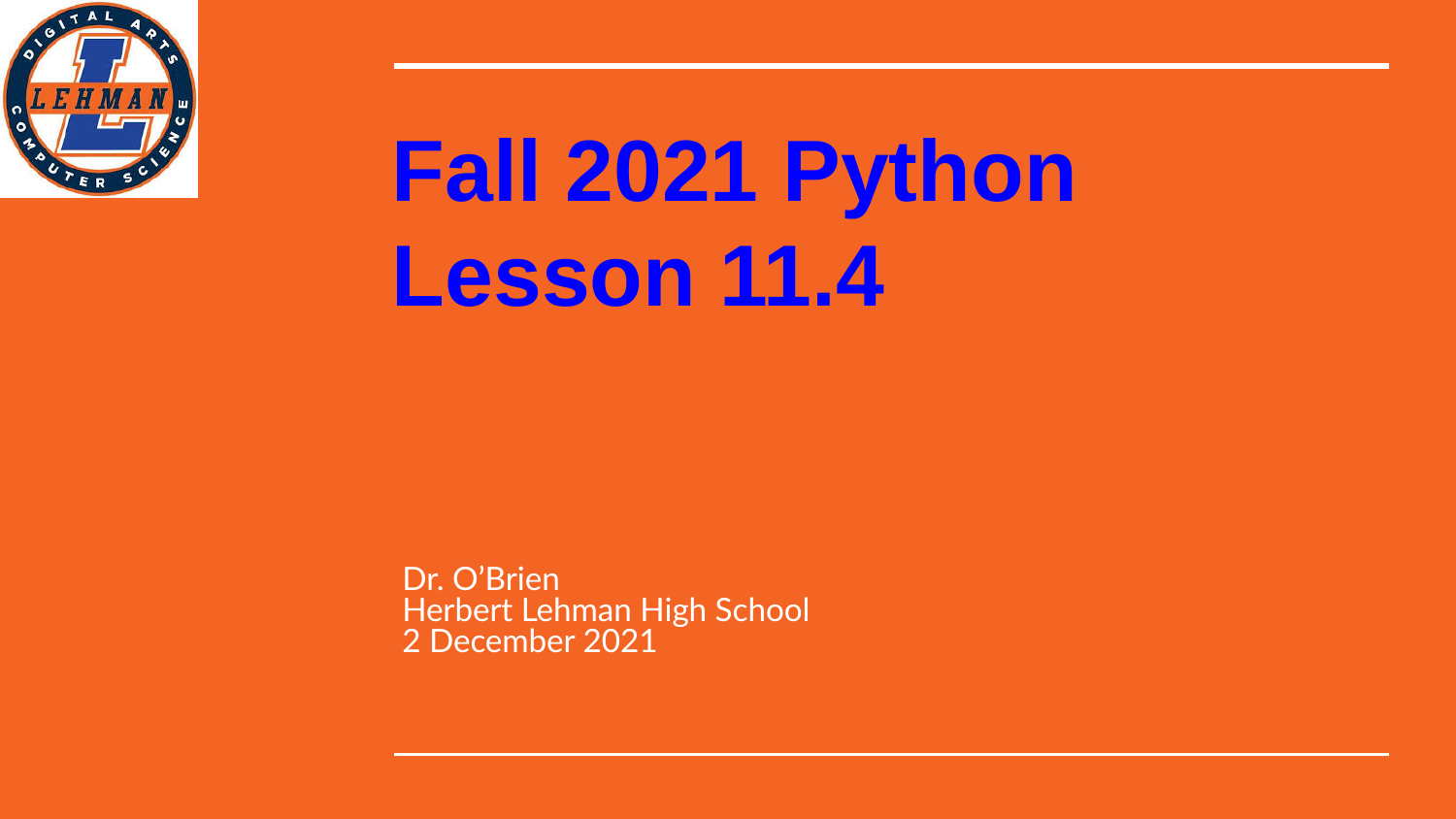

# Fall 2021 Python
Lesson 11.4
Dr. O’Brien
Herbert Lehman High School
2 December 2021